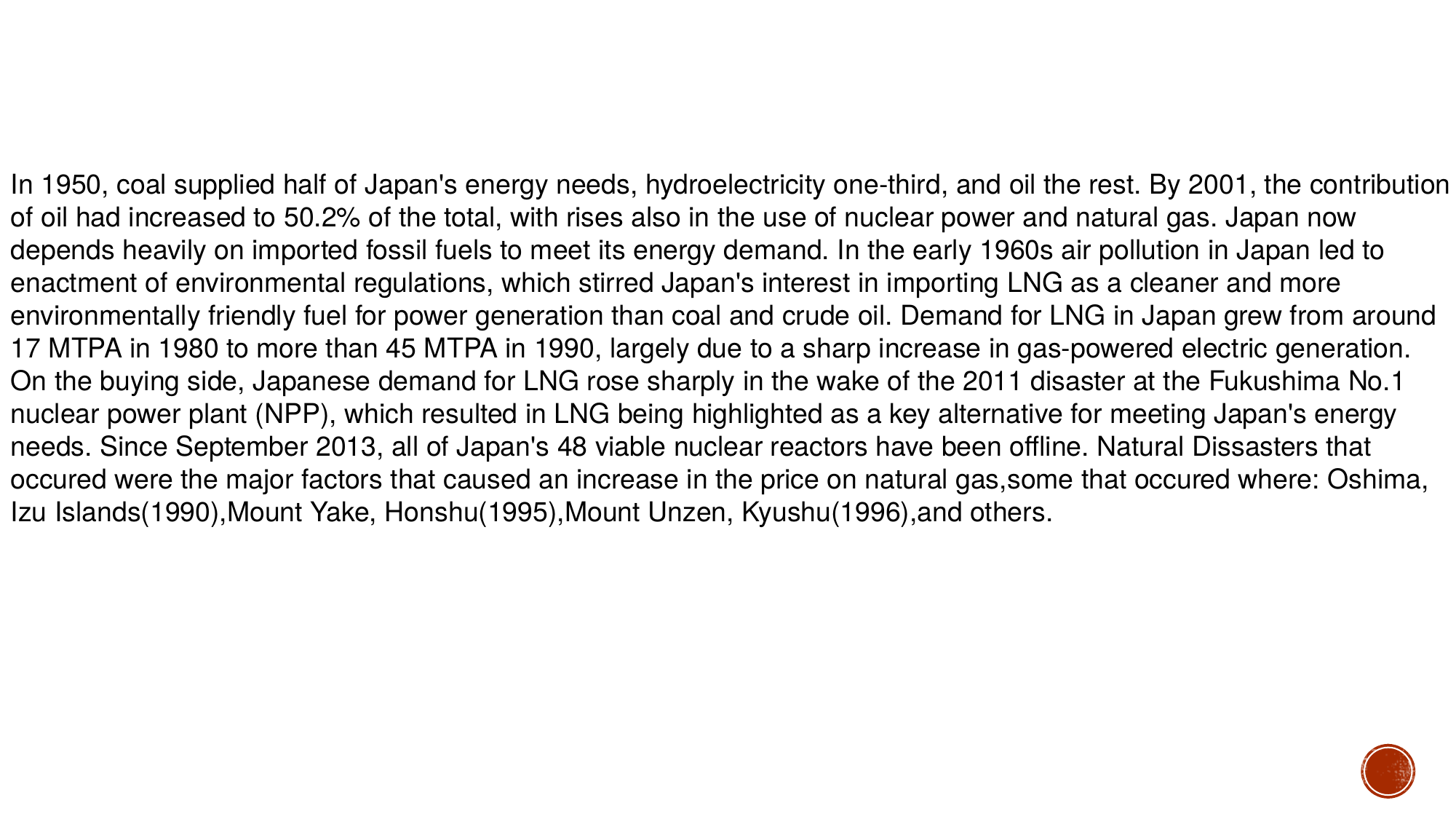

In 1950, coal supplied half of Japan's energy needs, hydroelectricity one-third, and oil the rest. By 2001, the contribution of oil had increased to 50.2% of the total, with rises also in the use of nuclear power and natural gas. Japan now depends heavily on imported fossil fuels to meet its energy demand. In the early 1960s air pollution in Japan led to enactment of environmental regulations, which stirred Japan's interest in importing LNG as a cleaner and more environmentally friendly fuel for power generation than coal and crude oil. Demand for LNG in Japan grew from around 17 MTPA in 1980 to more than 45 MTPA in 1990, largely due to a sharp increase in gas-powered electric generation. On the buying side, Japanese demand for LNG rose sharply in the wake of the 2011 disaster at the Fukushima No.1 nuclear power plant (NPP), which resulted in LNG being highlighted as a key alternative for meeting Japan's energy needs. Since September 2013, all of Japan's 48 viable nuclear reactors have been offline. Natural Dissasters that occured were the major factors that caused an increase in the price on natural gas,some that occured where: Oshima, Izu Islands(1990),Mount Yake, Honshu(1995),Mount Unzen, Kyushu(1996),and others.